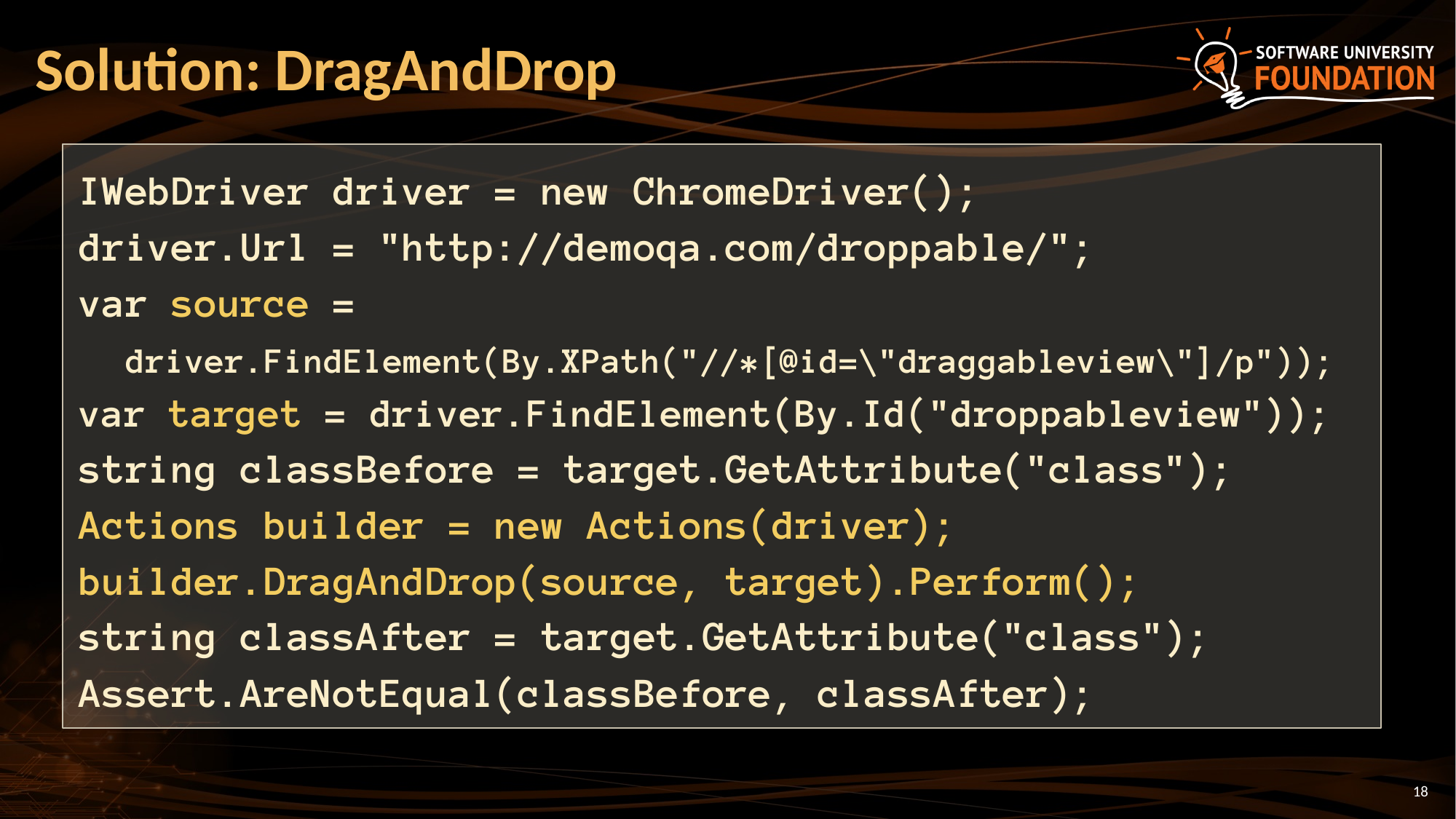

# Solution: DragAndDrop
IWebDriver driver = new ChromeDriver();
driver.Url = "http://demoqa.com/droppable/";
var source =
  driver.FindElement(By.XPath("//*[@id=\"draggableview\"]/p"));
var target = driver.FindElement(By.Id("droppableview"));
string classBefore = target.GetAttribute("class");
Actions builder = new Actions(driver);
builder.DragAndDrop(source, target).Perform();
string classAfter = target.GetAttribute("class");
Assert.AreNotEqual(classBefore, classAfter);
18